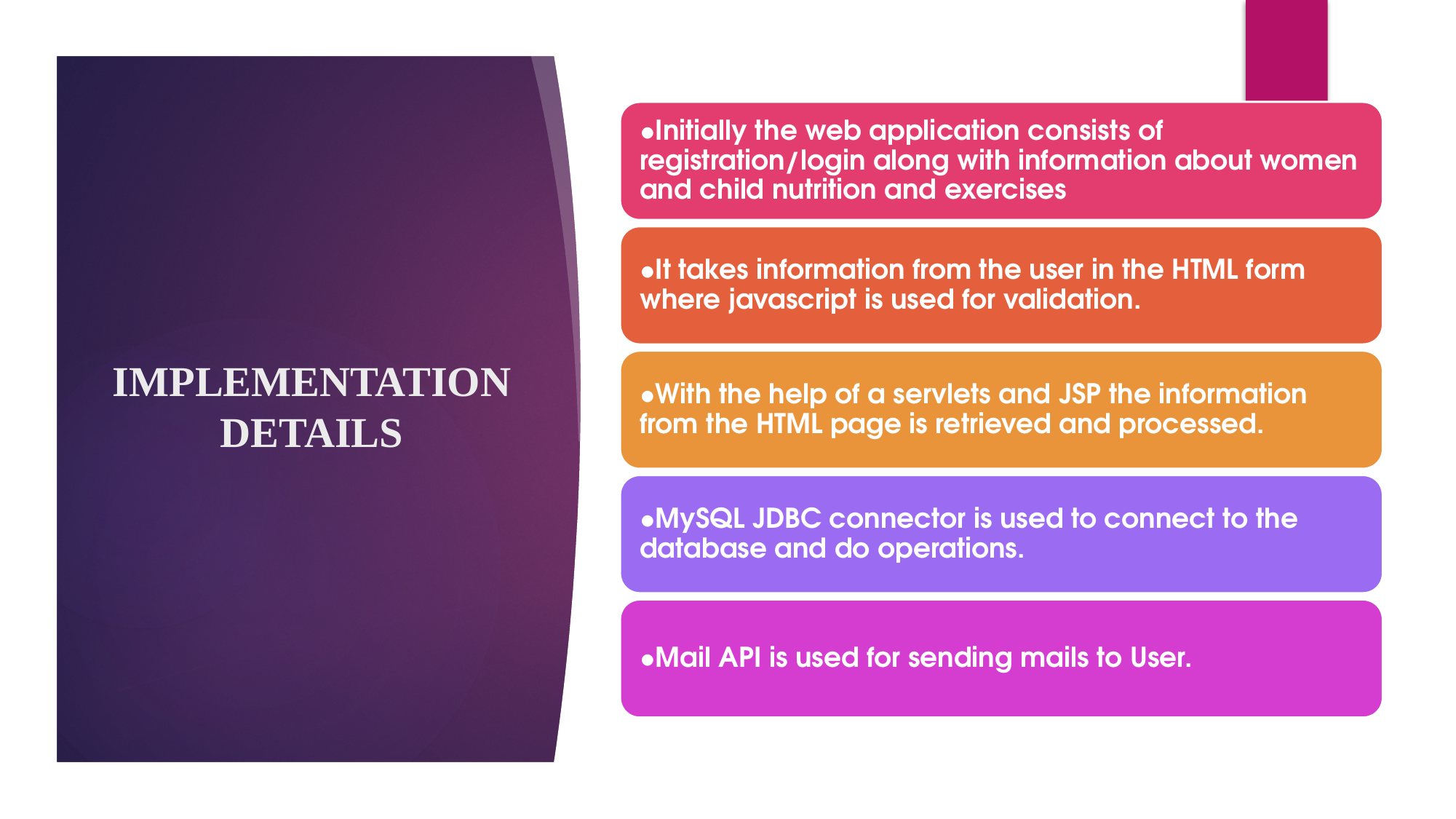

•Initially the web application consists of registration/login along with information about women and child nutrition and exercises
•It takes information from the user in the HTML form where javascript is used for validation.
•With the help of a servlets and JSP the information from the HTML page is retrieved and processed.
•MySQL JDBC connector is used to connect to the database and do operations.
•Mail API is used for sending mails to User.
# IMPLEMENTATION DETAILS